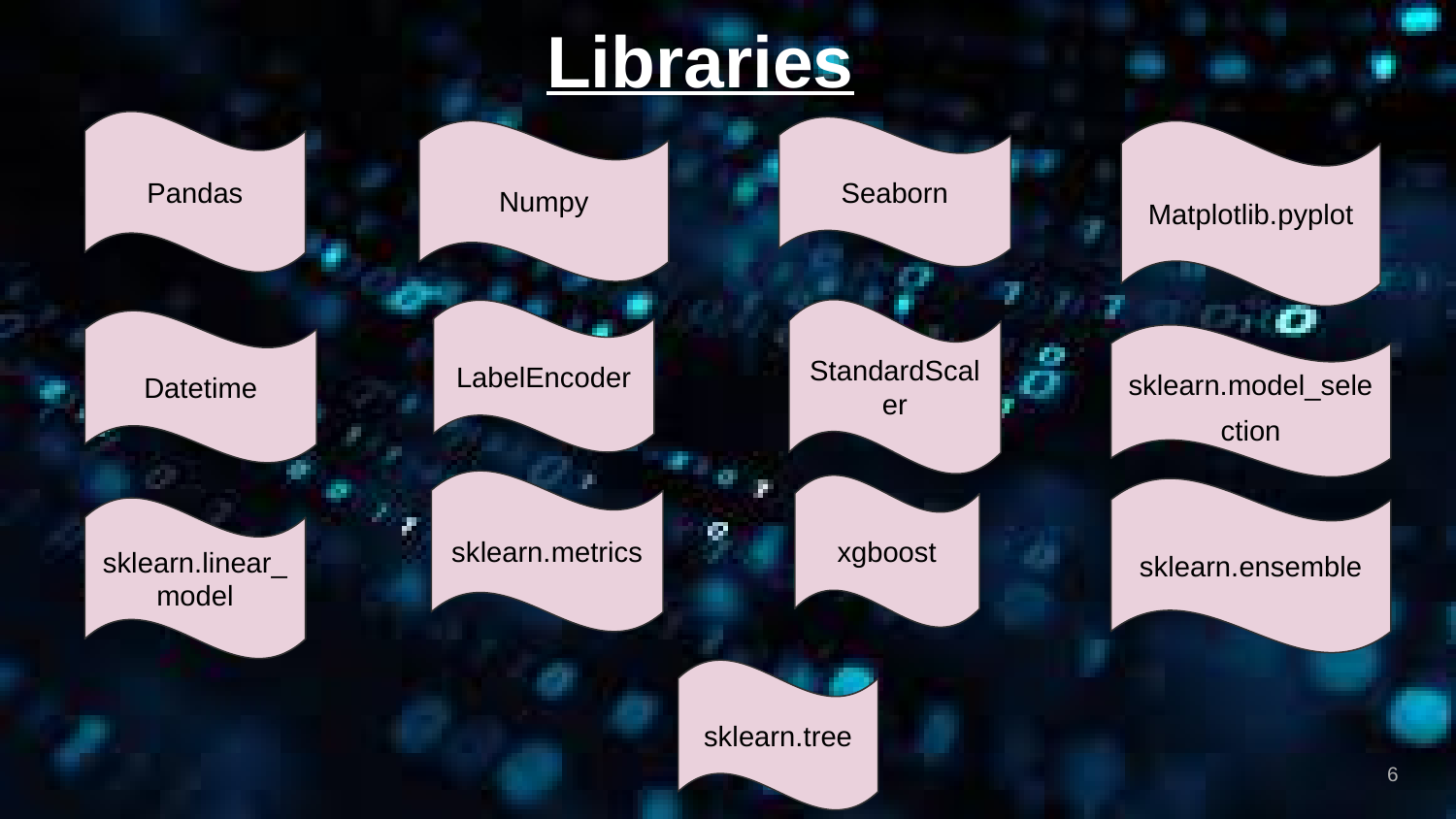

Libraries
Pandas
Seaborn
Numpy
Matplotlib.pyplot
StandardScaler
LabelEncoder
Datetime
sklearn.model_selection
sklearn.metrics
xgboost
sklearn.ensemble
sklearn.linear_model
sklearn.tree
6